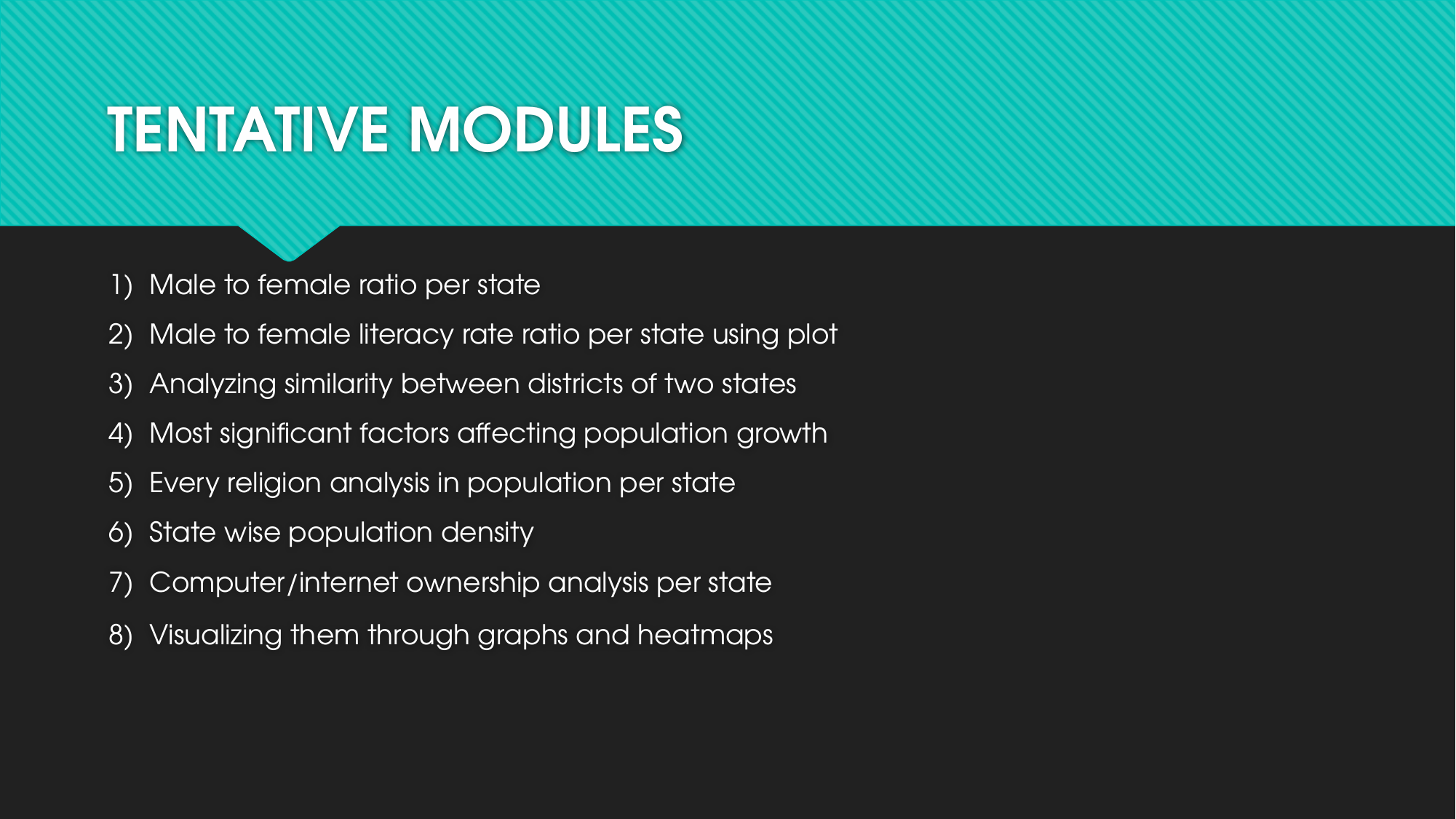

# TENTATIVE MODULES
Male to female ratio per state
Male to female literacy rate ratio per state using plot
Analyzing similarity between districts of two states
Most significant factors affecting population growth
Every religion analysis in population per state
State wise population density
Computer/internet ownership analysis per state
Visualizing them through graphs and heatmaps